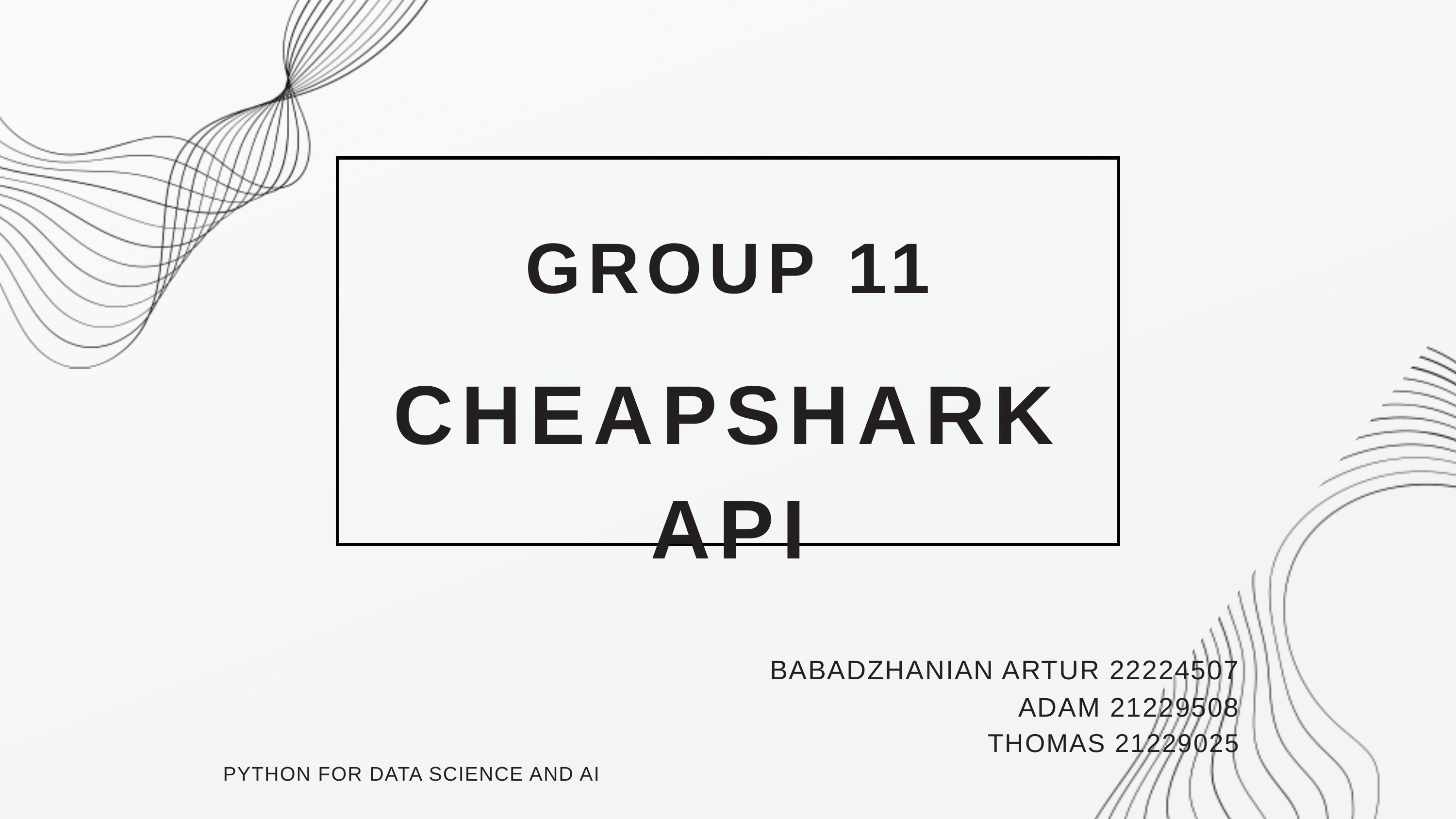

GROUP 11
CHEAPSHARK API

BABADZHANIAN ARTUR 22224507
ADAM 21229508
THOMAS 21229025
 PYTHON FOR DATA SCIENCE AND AI